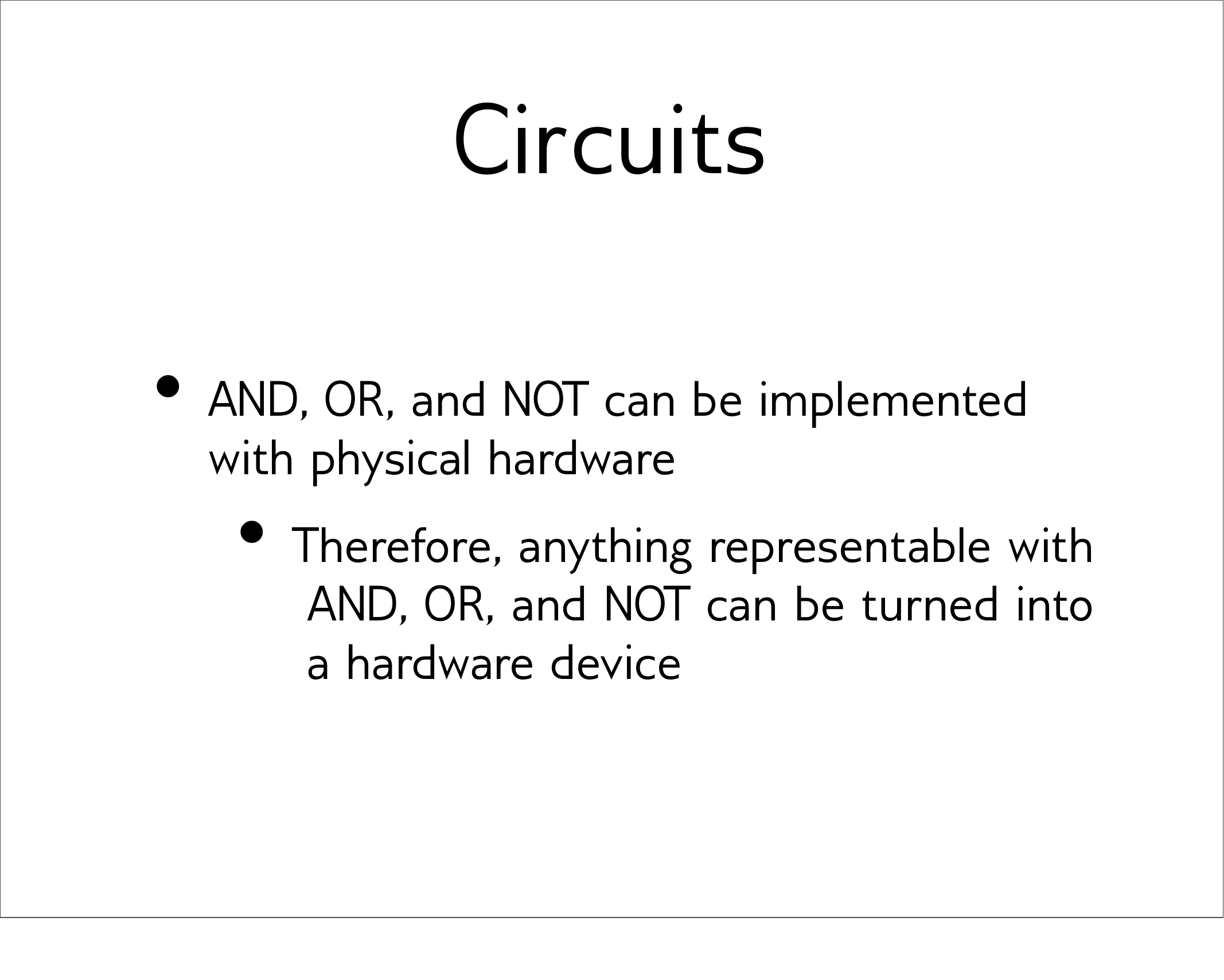

# Circuits
AND, OR, and NOT can be implemented  with physical hardware
Therefore, anything representable with  AND, OR, and NOT can be turned into  a hardware device